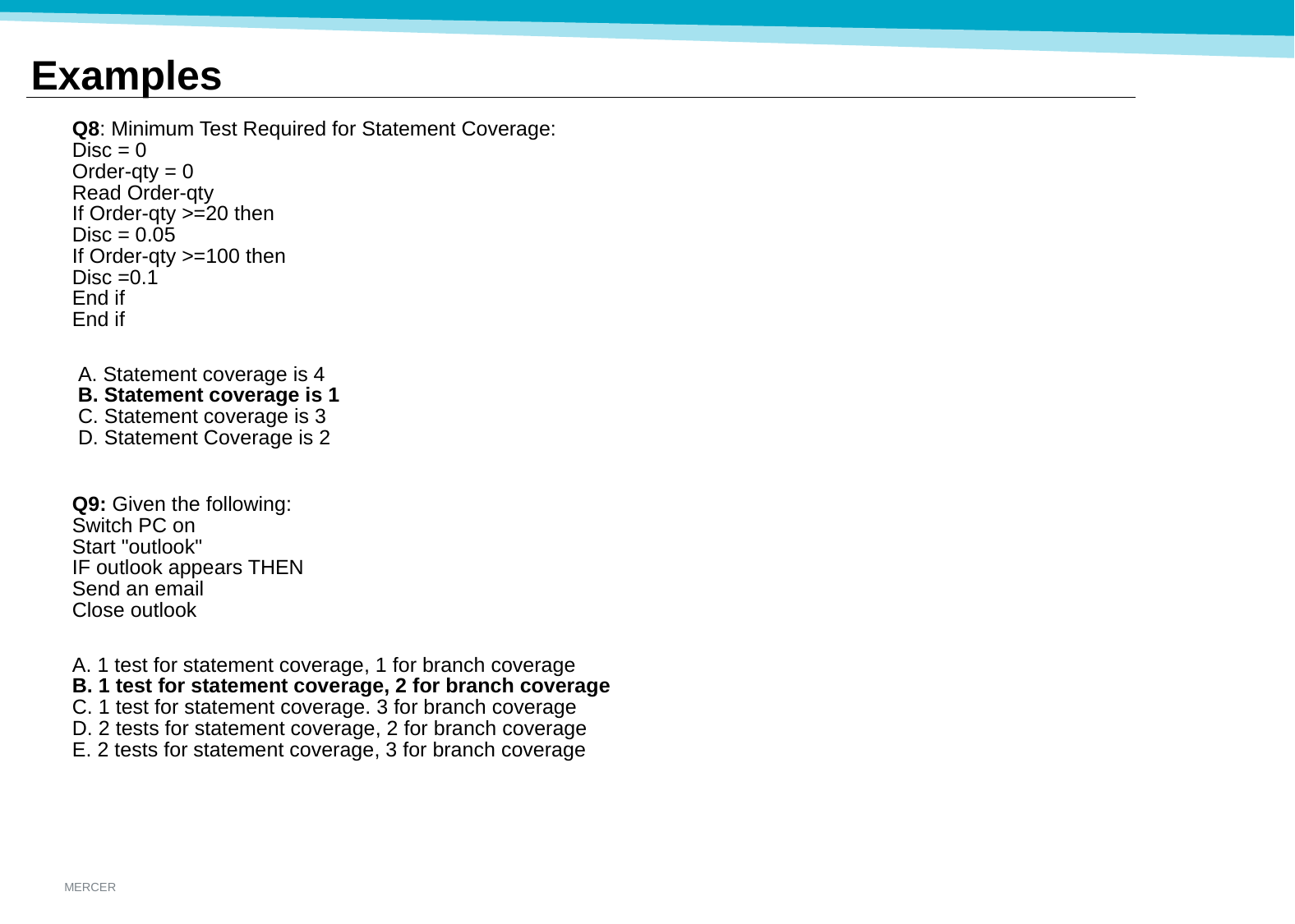

# Examples
Q8: Minimum Test Required for Statement Coverage:
Disc = 0
Order-qty = 0
Read Order-qty
If Order-qty >=20 then
Disc = 0.05
If Order-qty >=100 then
Disc =0.1
End if
End if
 A. Statement coverage is 4
 B. Statement coverage is 1
 C. Statement coverage is 3
 D. Statement Coverage is 2

Q9: Given the following:
Switch PC on
Start "outlook"
IF outlook appears THEN
Send an email
Close outlook
A. 1 test for statement coverage, 1 for branch coverage
B. 1 test for statement coverage, 2 for branch coverage
C. 1 test for statement coverage. 3 for branch coverage
D. 2 tests for statement coverage, 2 for branch coverage
E. 2 tests for statement coverage, 3 for branch coverage